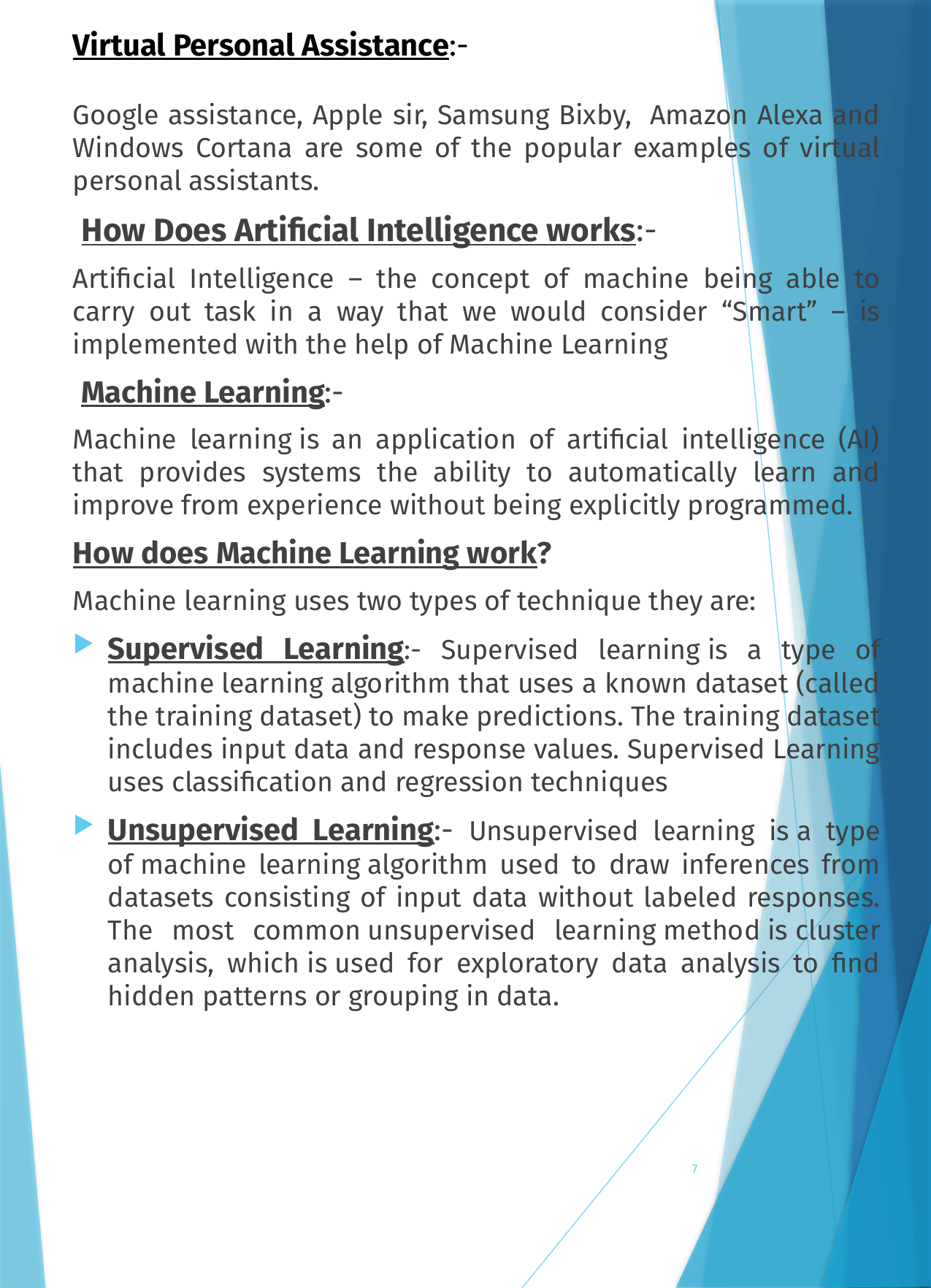

# Virtual Personal Assistance:-
Google assistance, Apple sir, Samsung Bixby,  Amazon Alexa and Windows Cortana are some of the popular examples of virtual personal assistants.
 How Does Artificial Intelligence works:-
Artificial Intelligence – the concept of machine being able to carry out task in a way that we would consider “Smart” – is implemented with the help of Machine Learning
 Machine Learning:-
Machine learning is an application of artificial intelligence (AI) that provides systems the ability to automatically learn and improve from experience without being explicitly programmed.
How does Machine Learning work?
Machine learning uses two types of technique they are:
Supervised Learning:- Supervised learning is a type of machine learning algorithm that uses a known dataset (called the training dataset) to make predictions. The training dataset includes input data and response values. Supervised Learning uses classification and regression techniques
Unsupervised Learning:- Unsupervised learning is a type of machine learning algorithm used to draw inferences from datasets consisting of input data without labeled responses. The most common unsupervised learning method is cluster analysis, which is used for exploratory data analysis to find hidden patterns or grouping in data.

7